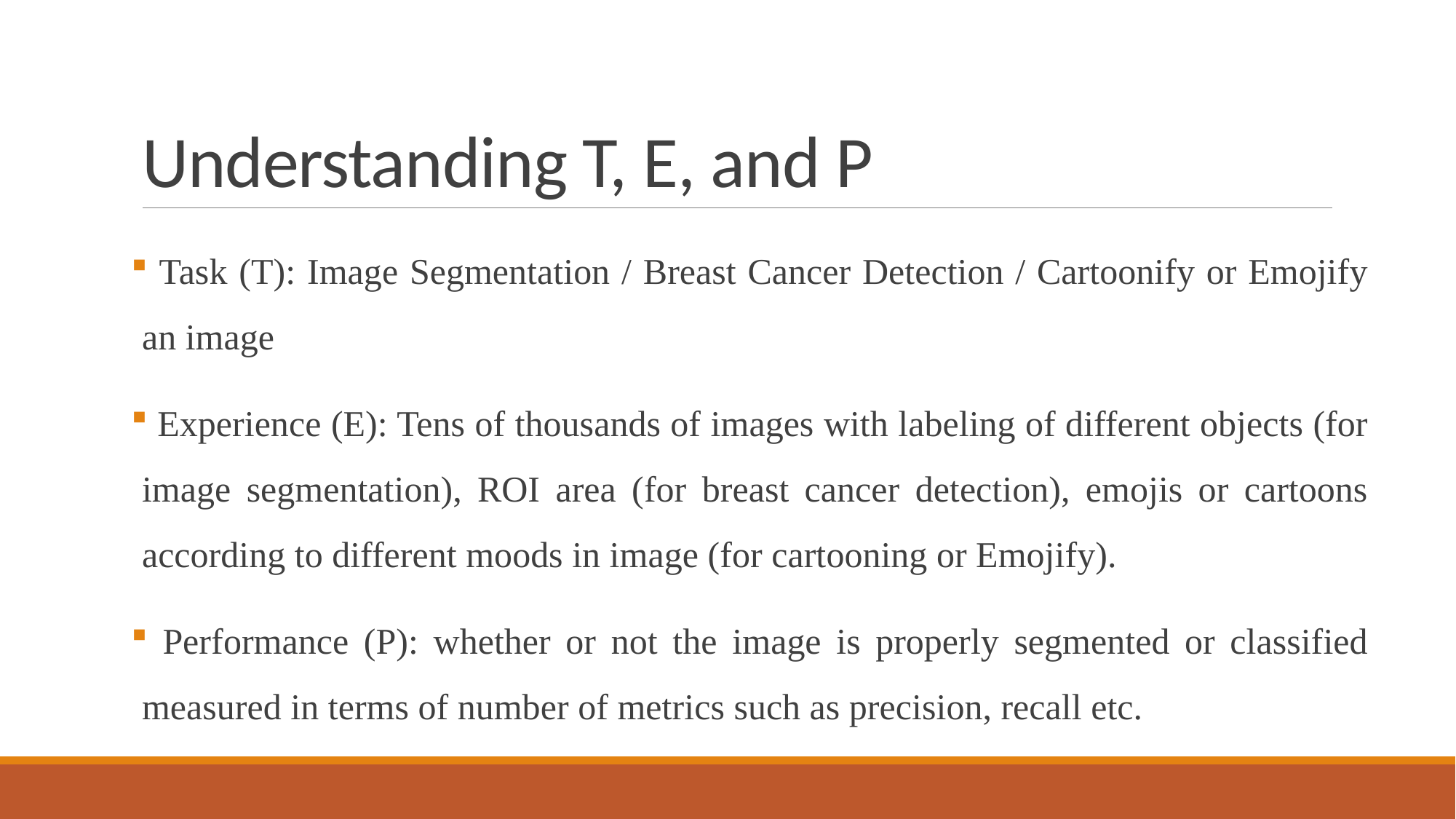

# Understanding T, E, and P
 Task (T): Image Segmentation / Breast Cancer Detection / Cartoonify or Emojify an image
 Experience (E): Tens of thousands of images with labeling of different objects (for image segmentation), ROI area (for breast cancer detection), emojis or cartoons according to different moods in image (for cartooning or Emojify).
 Performance (P): whether or not the image is properly segmented or classified measured in terms of number of metrics such as precision, recall etc.